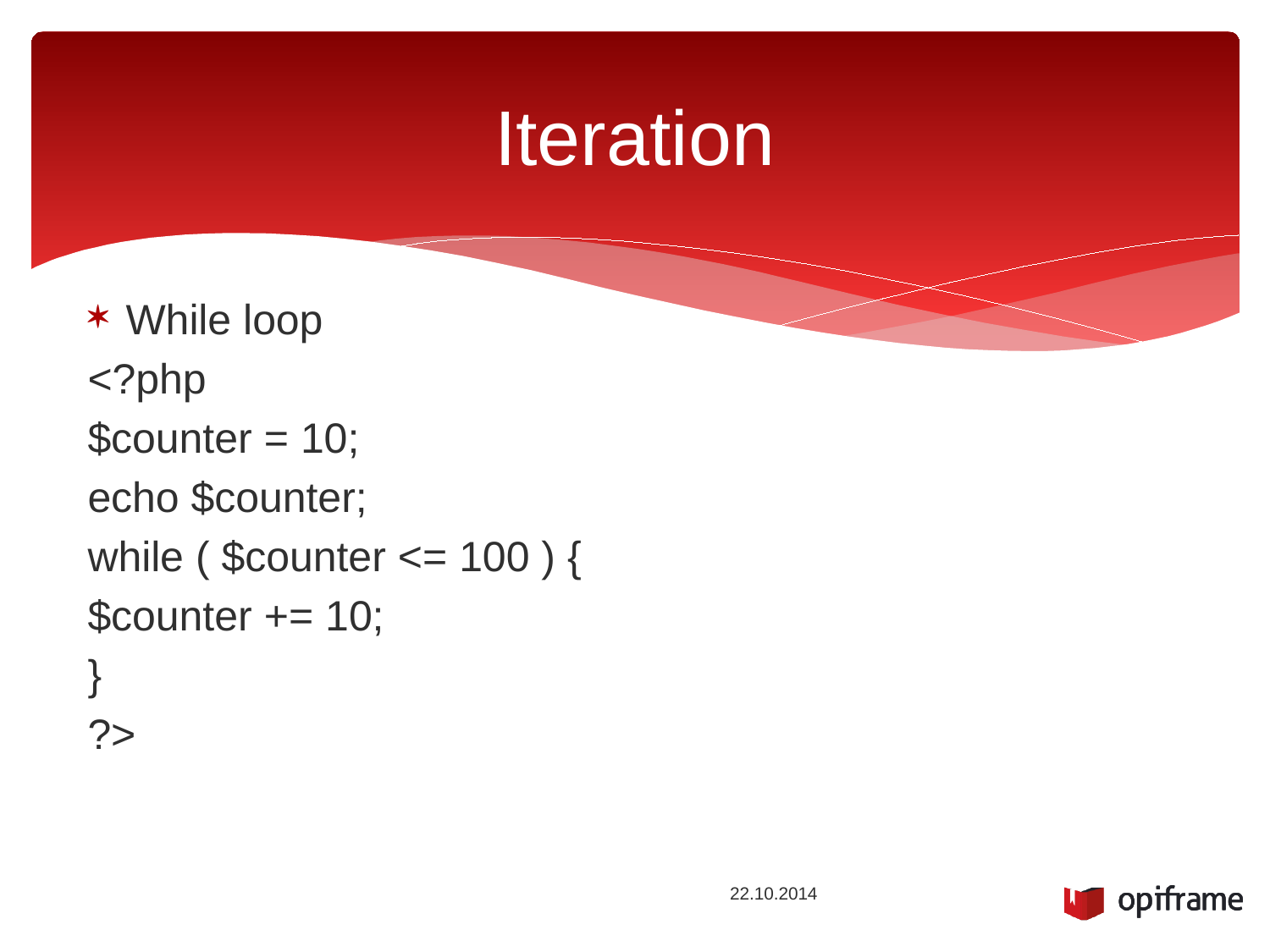

# Iteration
While loop
<?php
$counter = 10;
echo $counter;
while ( $counter <= 100 ) {
$counter += 10;
}
?>

22.10.2014